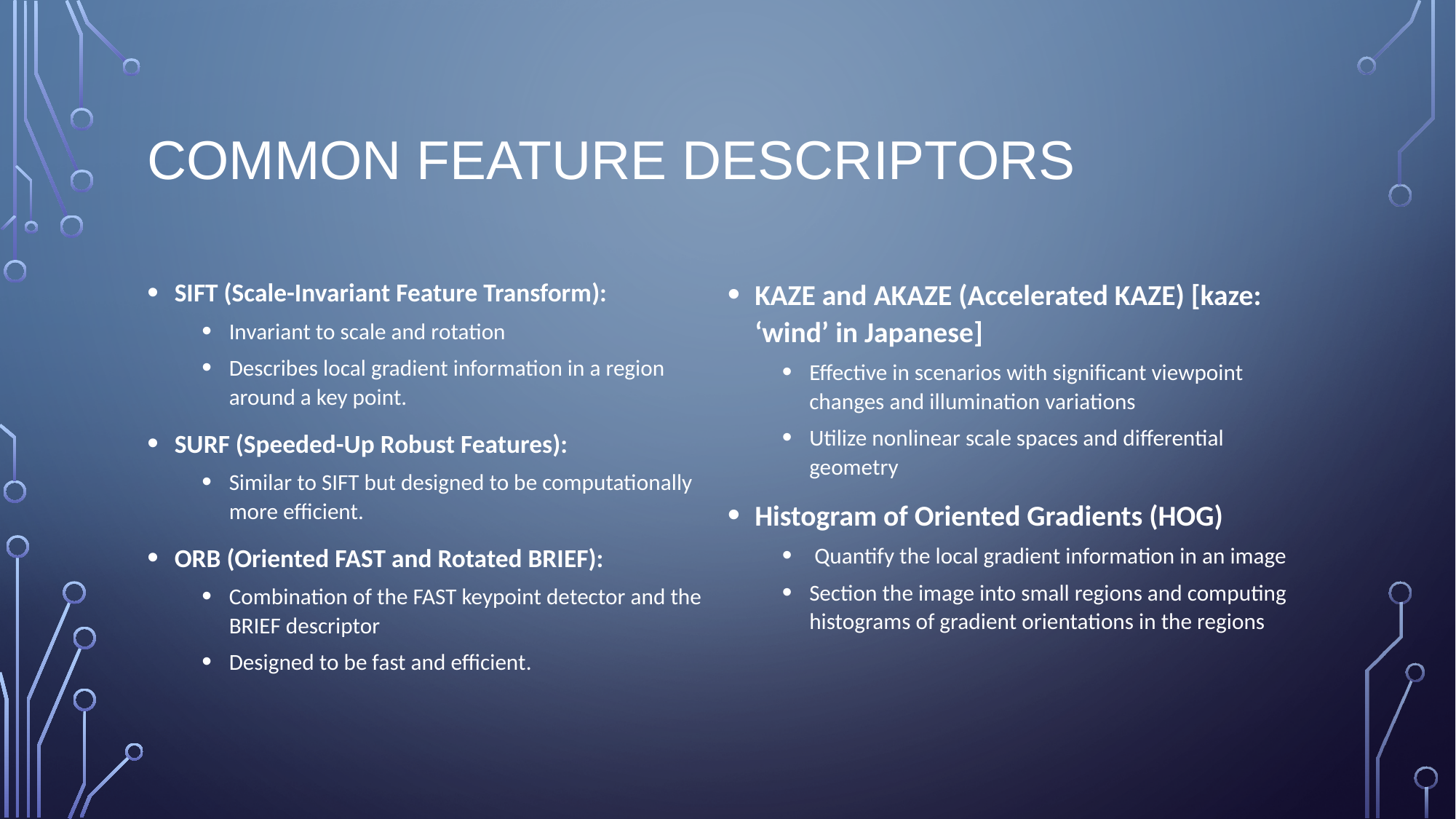

# Common Feature Descriptors
SIFT (Scale-Invariant Feature Transform):
Invariant to scale and rotation
Describes local gradient information in a region around a key point.
SURF (Speeded-Up Robust Features):
Similar to SIFT but designed to be computationally more efficient.
ORB (Oriented FAST and Rotated BRIEF):
Combination of the FAST keypoint detector and the BRIEF descriptor
Designed to be fast and efficient.
KAZE and AKAZE (Accelerated KAZE) [kaze: ‘wind’ in Japanese]
Effective in scenarios with significant viewpoint changes and illumination variations
Utilize nonlinear scale spaces and differential geometry
Histogram of Oriented Gradients (HOG)
 Quantify the local gradient information in an image
Section the image into small regions and computing histograms of gradient orientations in the regions